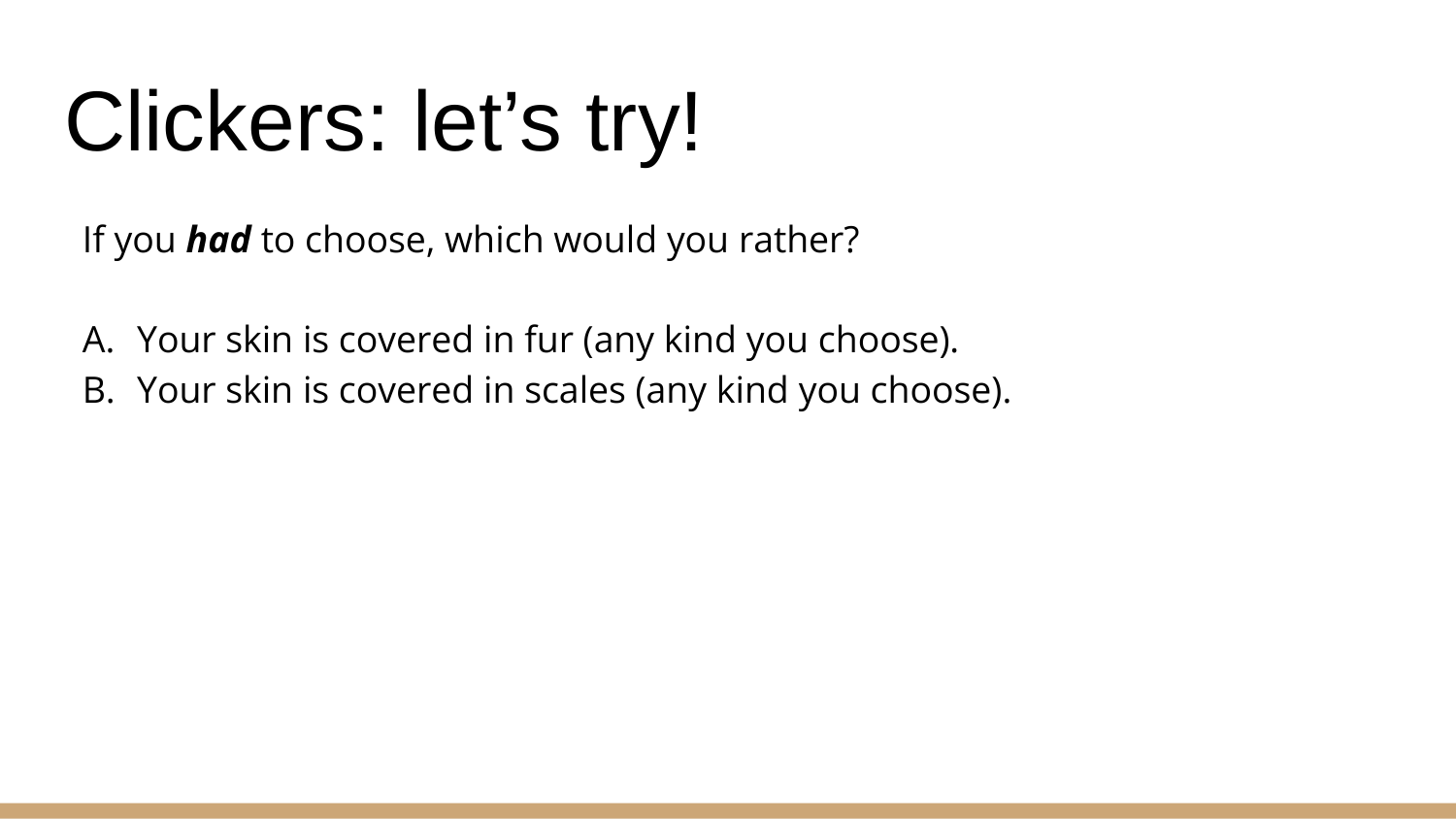

# Clickers: let’s try!
If you had to choose, which would you rather?

Your skin is covered in fur (any kind you choose).
Your skin is covered in scales (any kind you choose).